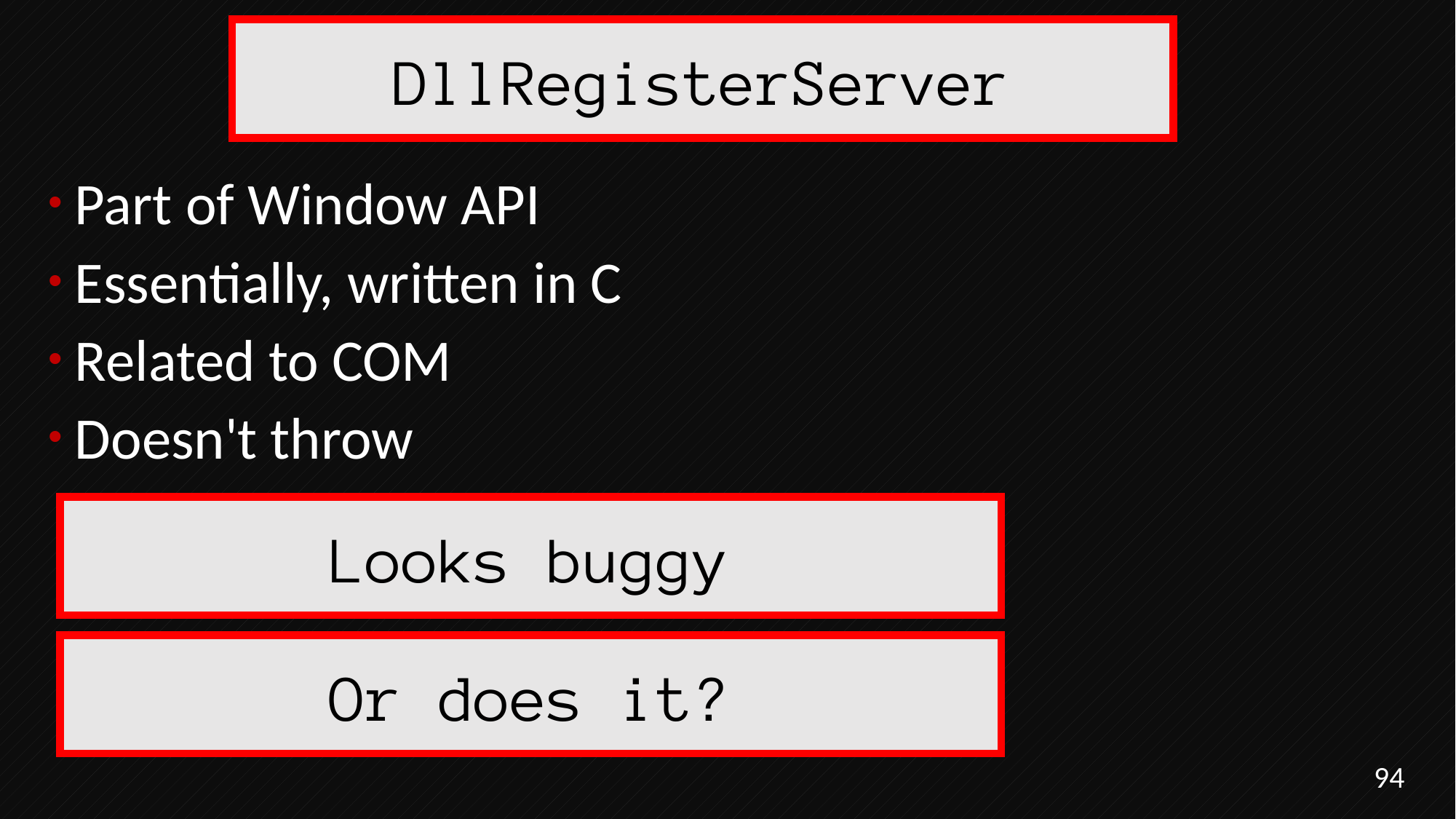

DllRegisterServer
Part of Window API
Essentially, written in C
Related to COM
Doesn't throw
Looks buggy
Or does it?
94